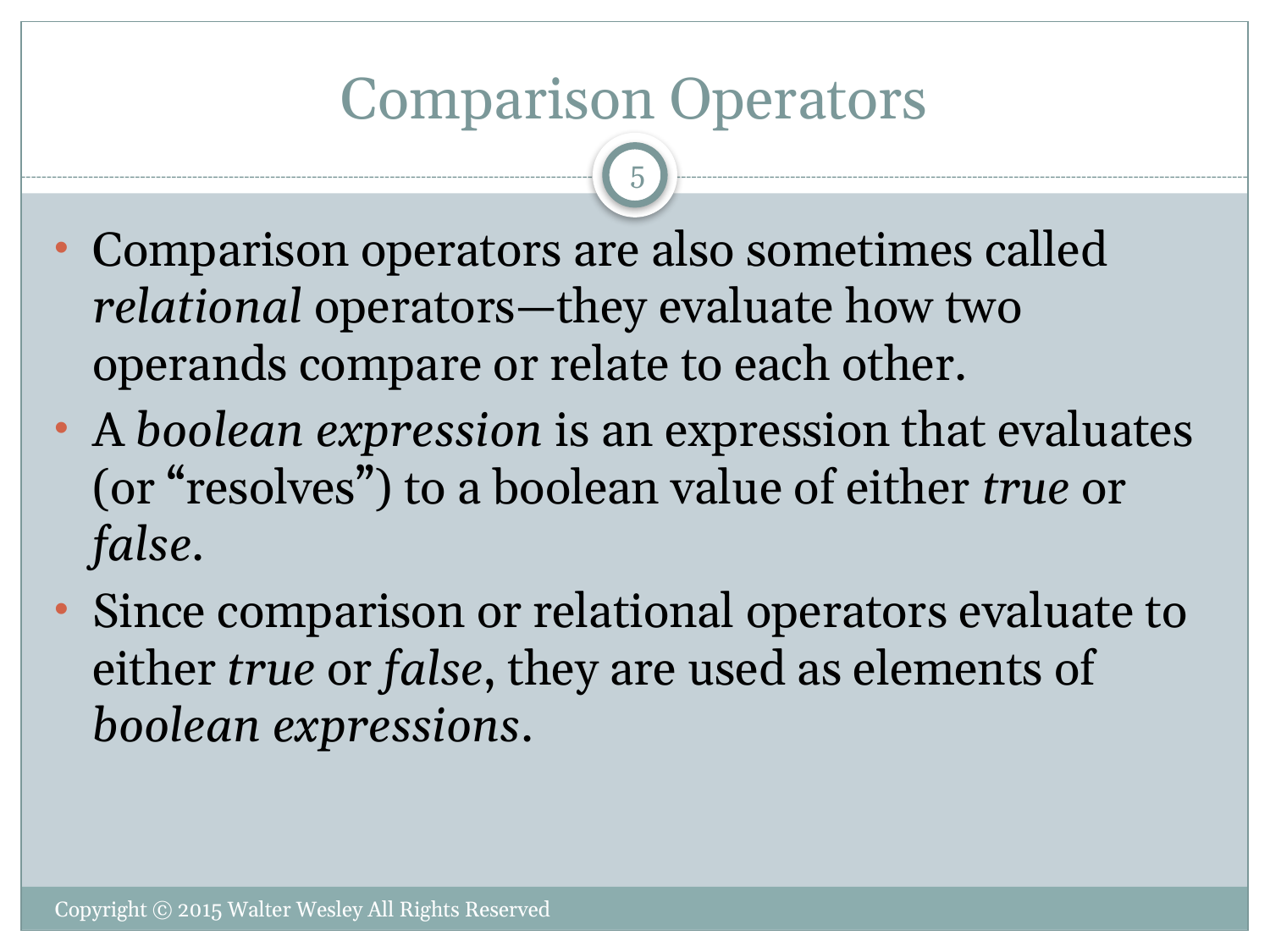

# Comparison Operators
5
Comparison operators are also sometimes called relational operators—they evaluate how two operands compare or relate to each other.
A boolean expression is an expression that evaluates (or “resolves”) to a boolean value of either true or false.
Since comparison or relational operators evaluate to either true or false, they are used as elements of boolean expressions.

Copyright © 2015 Walter Wesley All Rights Reserved